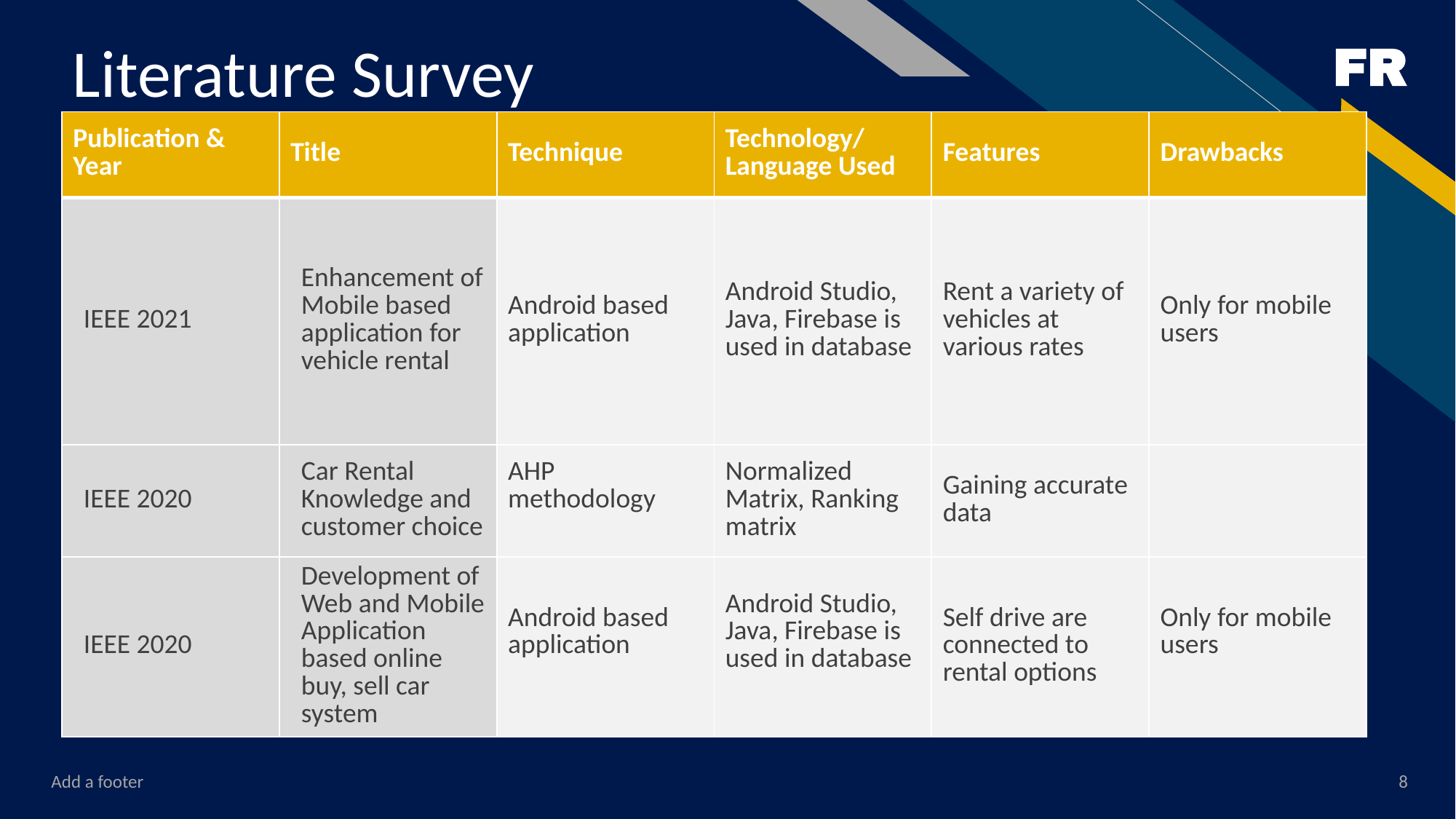

# Literature Survey
| Publication & Year | Title | Technique | Technology/Language Used | Features | Drawbacks |
| --- | --- | --- | --- | --- | --- |
| IEEE 2021 | Enhancement of Mobile based application for vehicle rental | Android based application | Android Studio, Java, Firebase is used in database | Rent a variety of vehicles at various rates | Only for mobile users |
| IEEE 2020 | Car Rental Knowledge and customer choice | AHP methodology | Normalized Matrix, Ranking matrix | Gaining accurate data |  |
| IEEE 2020 | Development of Web and Mobile Application based online buy, sell car system | Android based application | Android Studio, Java, Firebase is used in database | Self drive are connected to rental options | Only for mobile users |
Add a footer
8